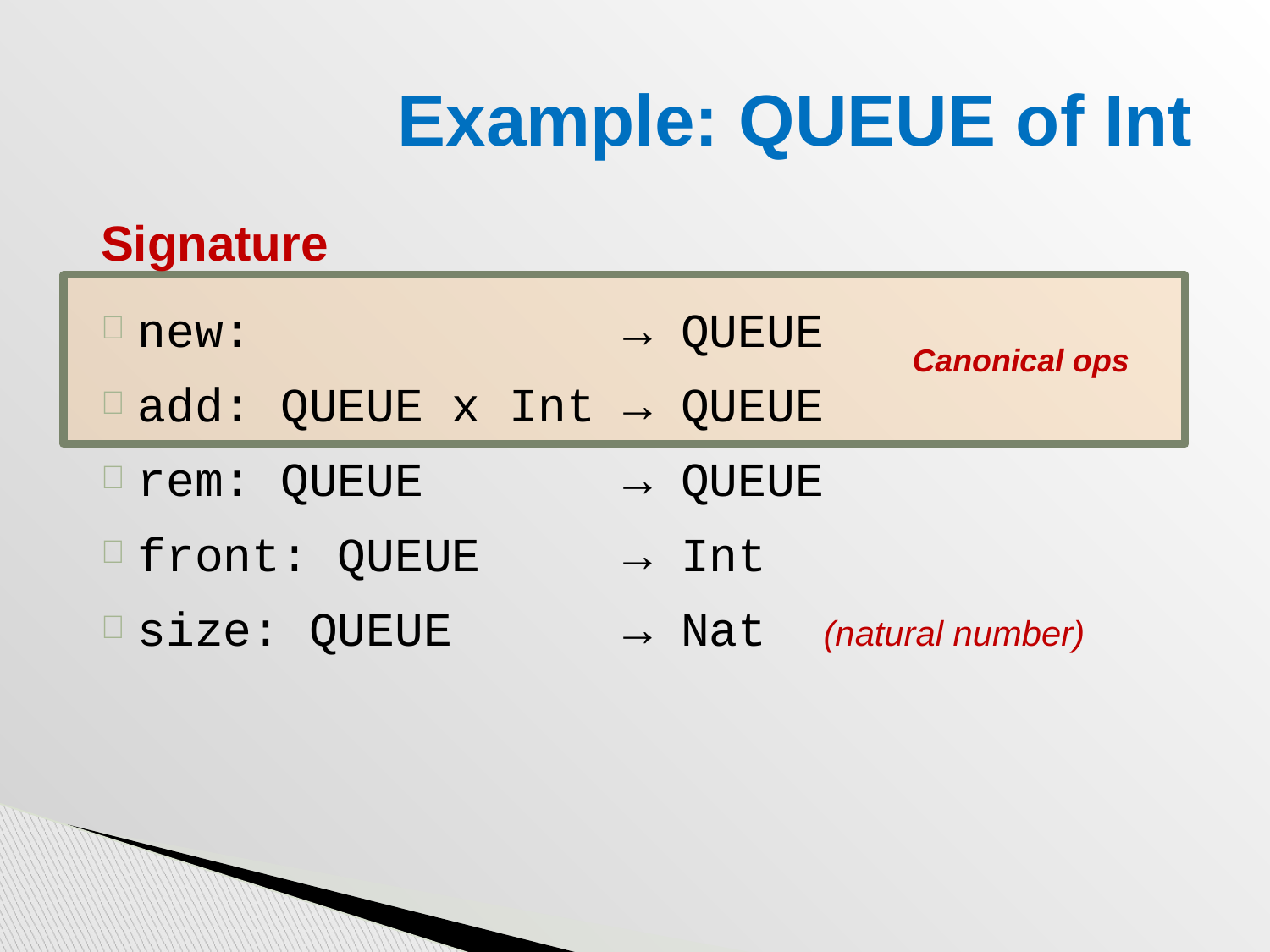

# Example: QUEUE of Int
Signature
new:             → QUEUE
add: QUEUE x Int → QUEUE
rem: QUEUE       → QUEUE
front: QUEUE     → Int
size: QUEUE      → Nat  (natural number)

Canonical ops